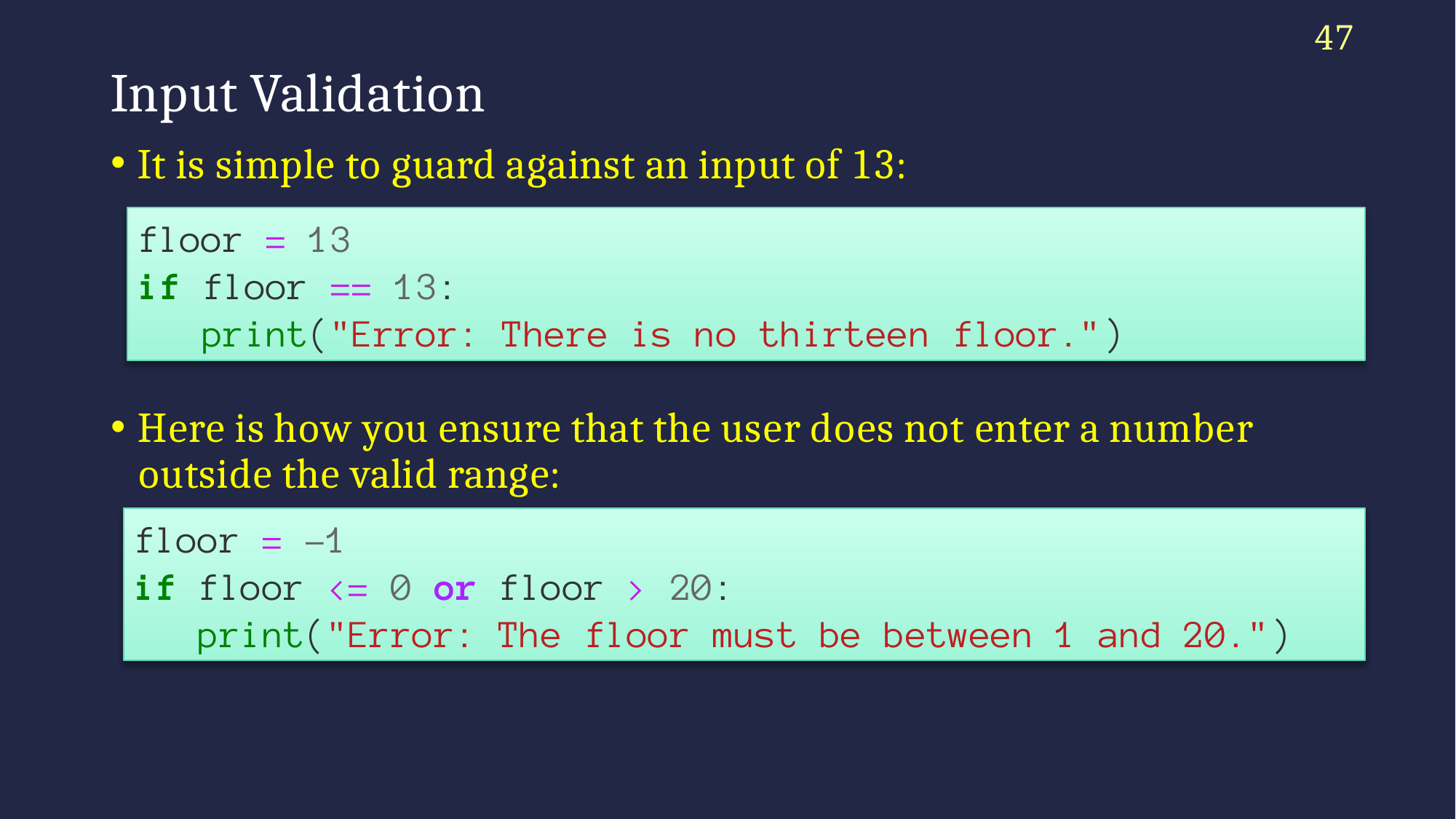

47
# Input Validation
It is simple to guard against an input of 13:

Here is how you ensure that the user does not enter a number outside the valid range:
floor = 13
if floor == 13:
   print("Error: There is no thirteen floor.")
floor = -1
if floor <= 0 or floor > 20:
   print("Error: The floor must be between 1 and 20.")